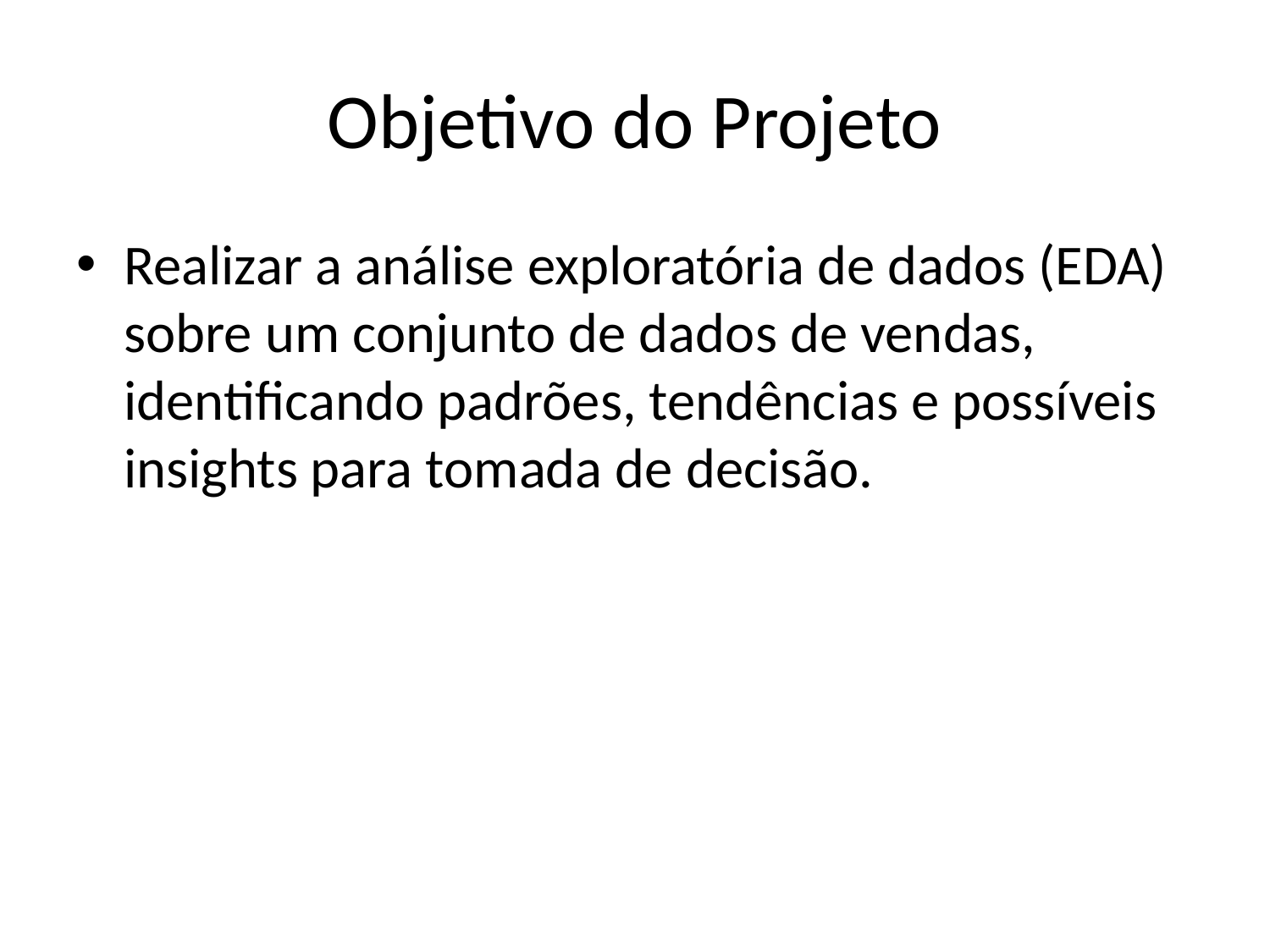

# Objetivo do Projeto
Realizar a análise exploratória de dados (EDA) sobre um conjunto de dados de vendas, identificando padrões, tendências e possíveis insights para tomada de decisão.